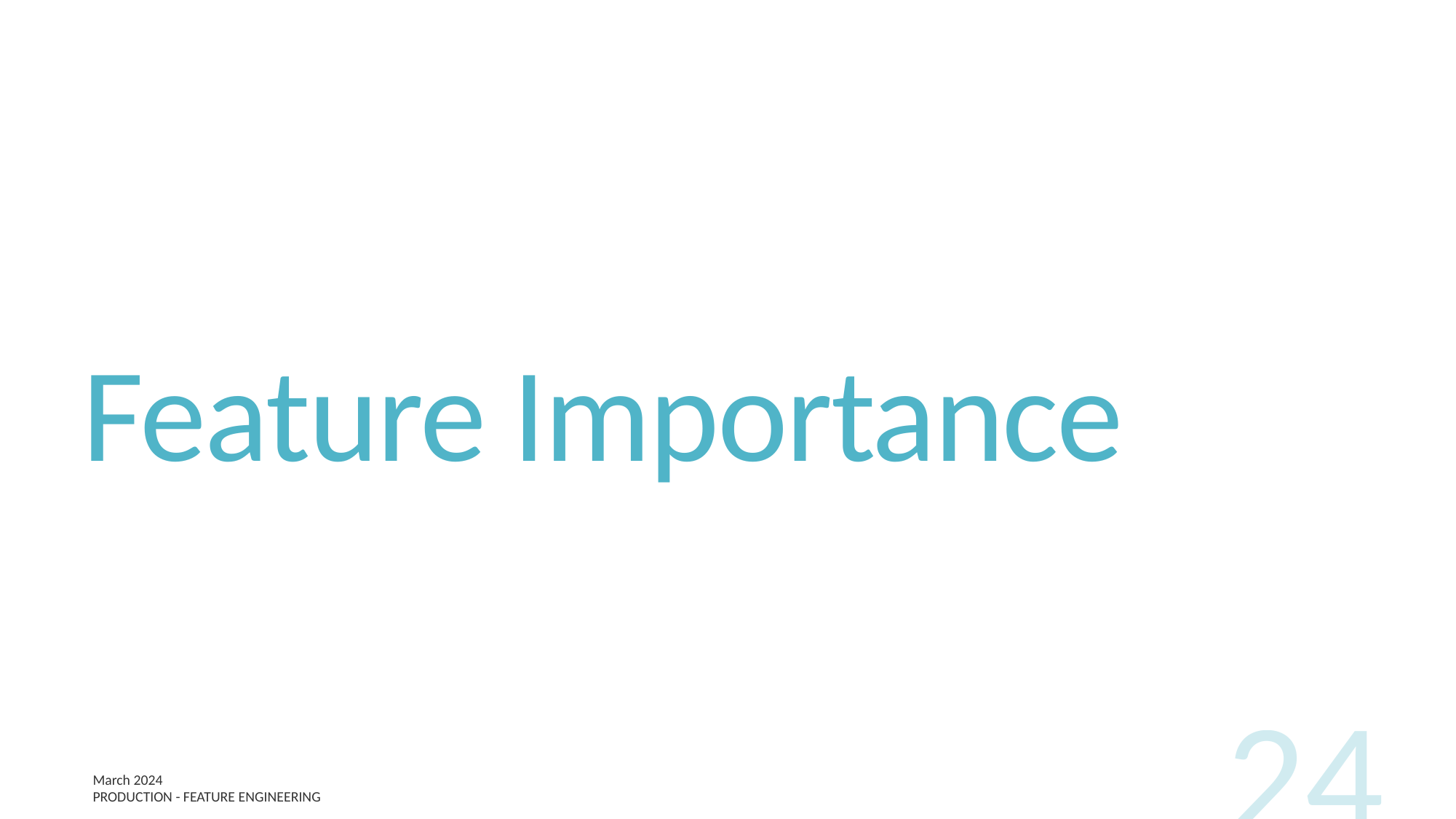

# Feature Importance
24
March 2024
Production - Feature Engineering